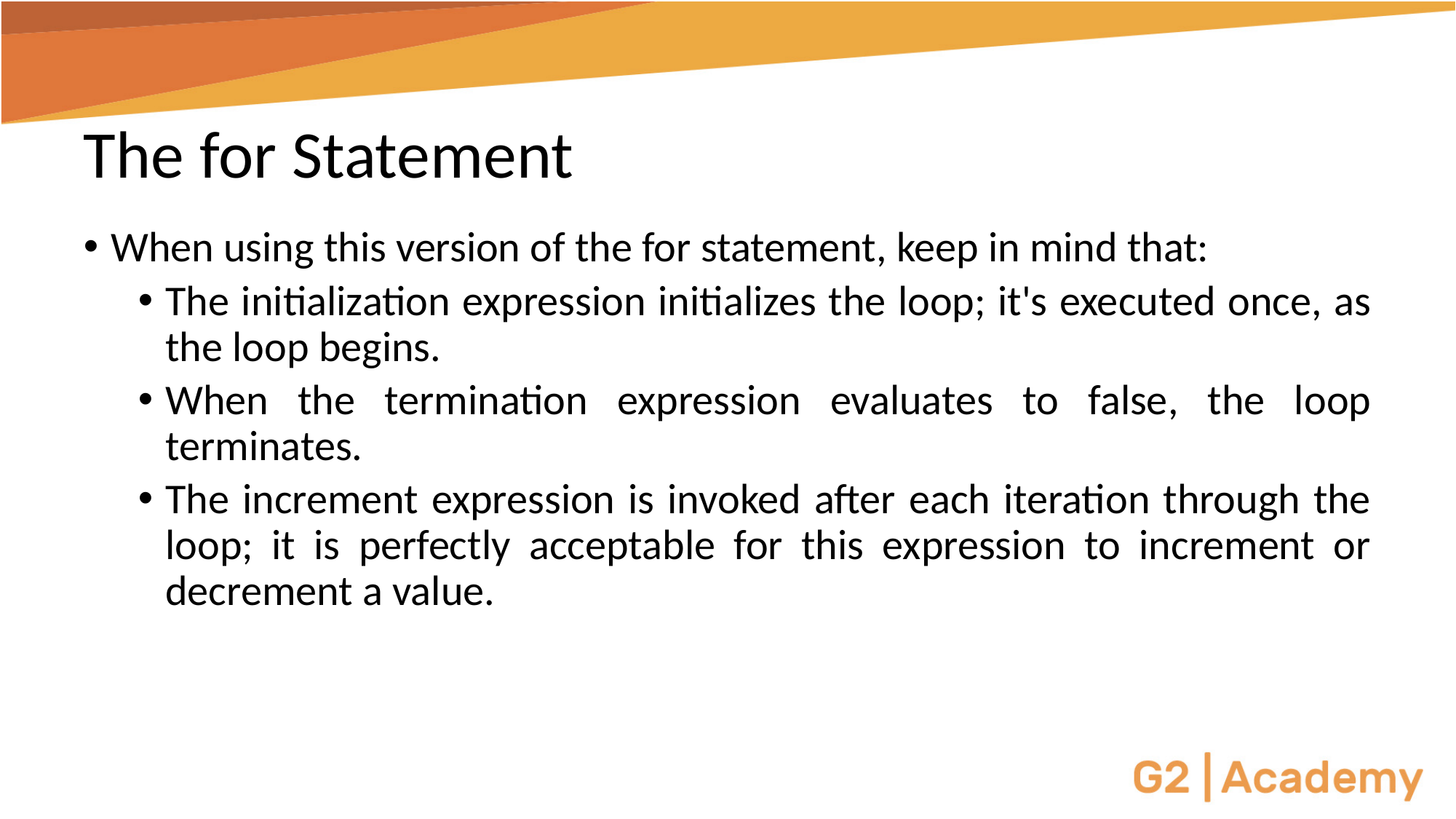

# The for Statement
When using this version of the for statement, keep in mind that:
The initialization expression initializes the loop; it's executed once, as the loop begins.
When the termination expression evaluates to false, the loop terminates.
The increment expression is invoked after each iteration through the loop; it is perfectly acceptable for this expression to increment or decrement a value.